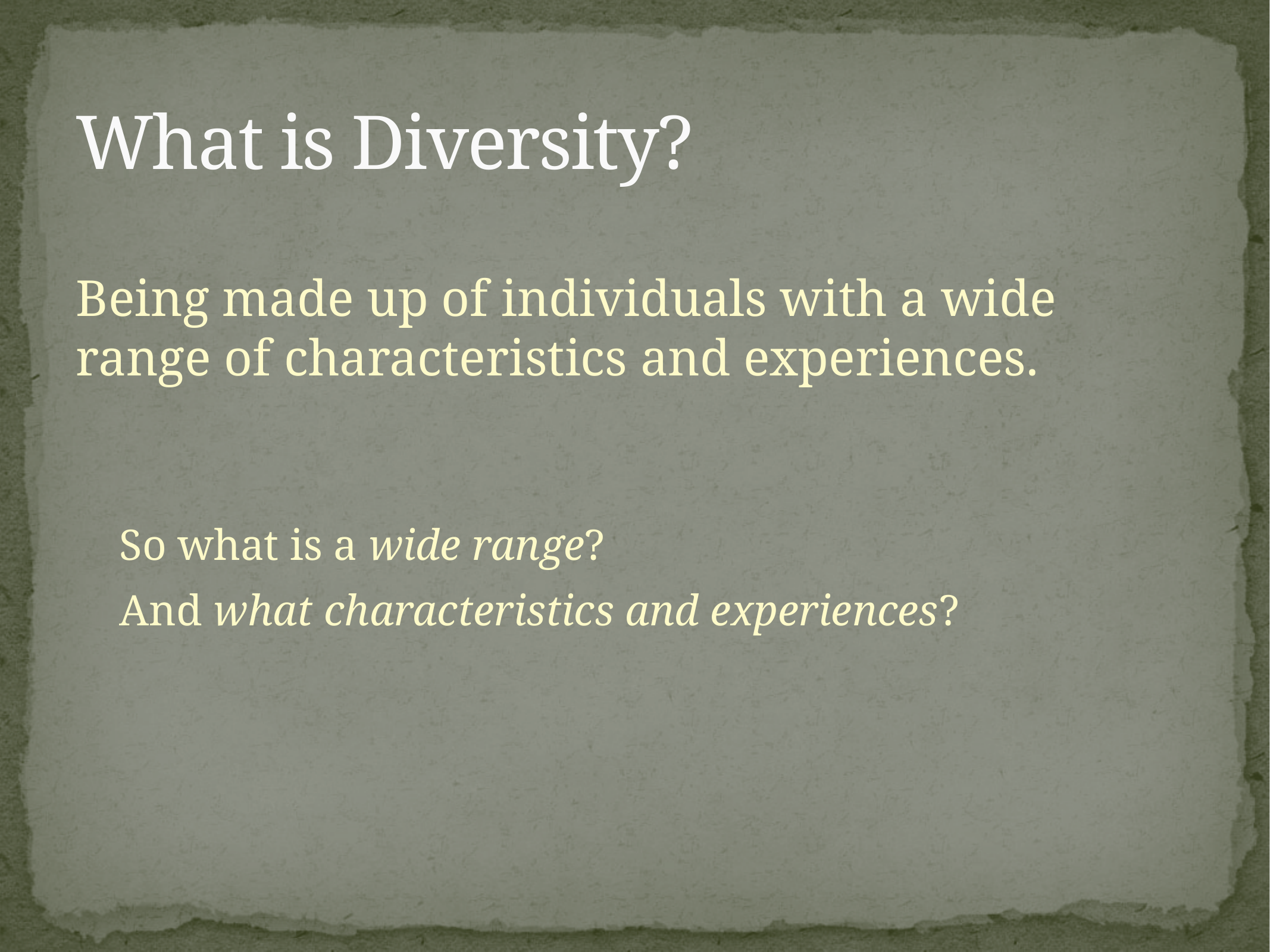

# What is Diversity?
Being made up of individuals with a wide range of characteristics and experiences.

So what is a wide range?
And what characteristics and experiences?